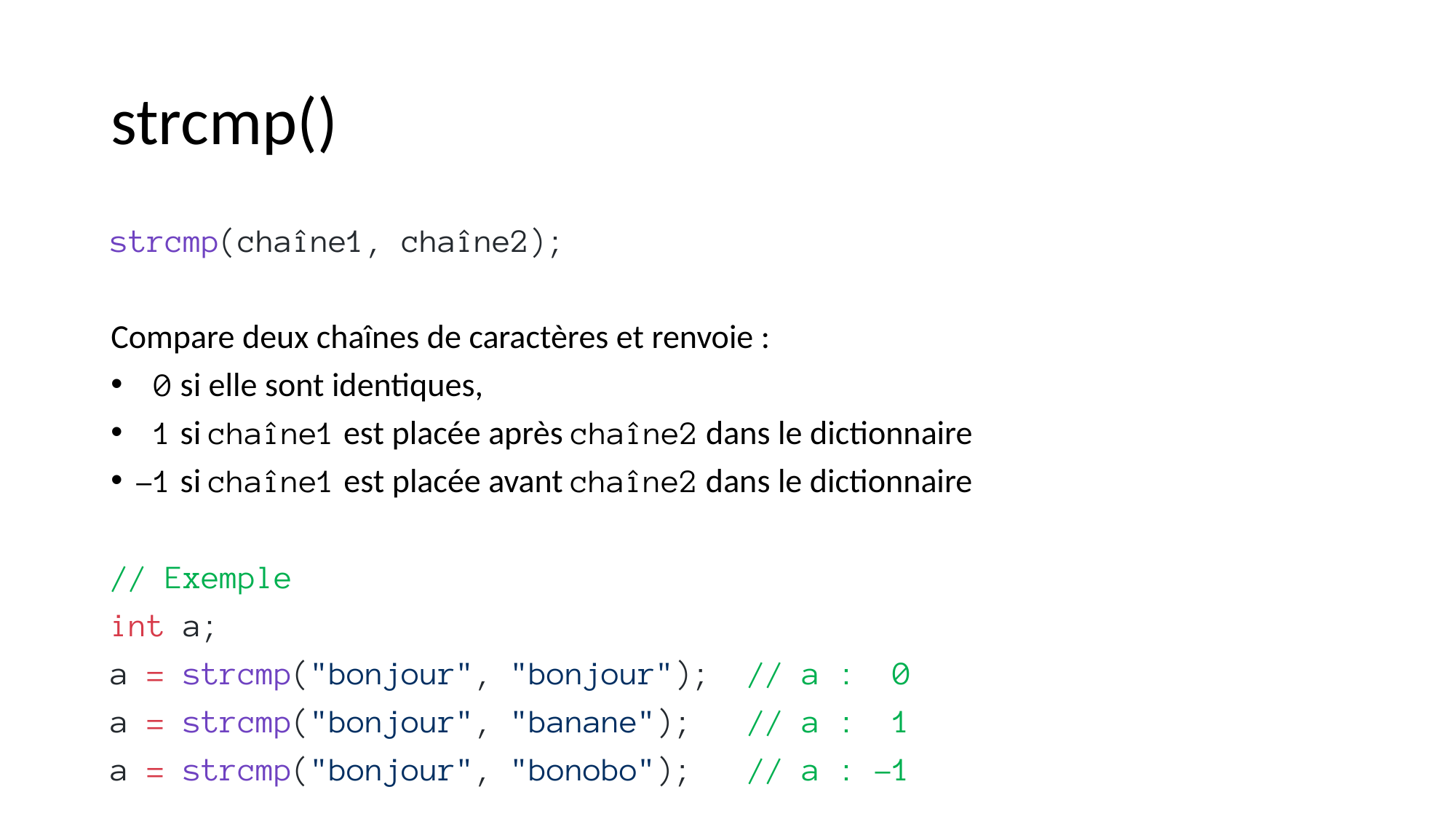

# strcmp()
strcmp(chaîne1, chaîne2);

Compare deux chaînes de caractères et renvoie :
 0 si elle sont identiques,
 1 si chaîne1 est placée après chaîne2 dans le dictionnaire
-1 si chaîne1 est placée avant chaîne2 dans le dictionnaire

// Exemple
int a;
a = strcmp("bonjour", "bonjour");  // a :  0
a = strcmp("bonjour", "banane");   // a :  1
a = strcmp("bonjour", "bonobo");   // a : -1